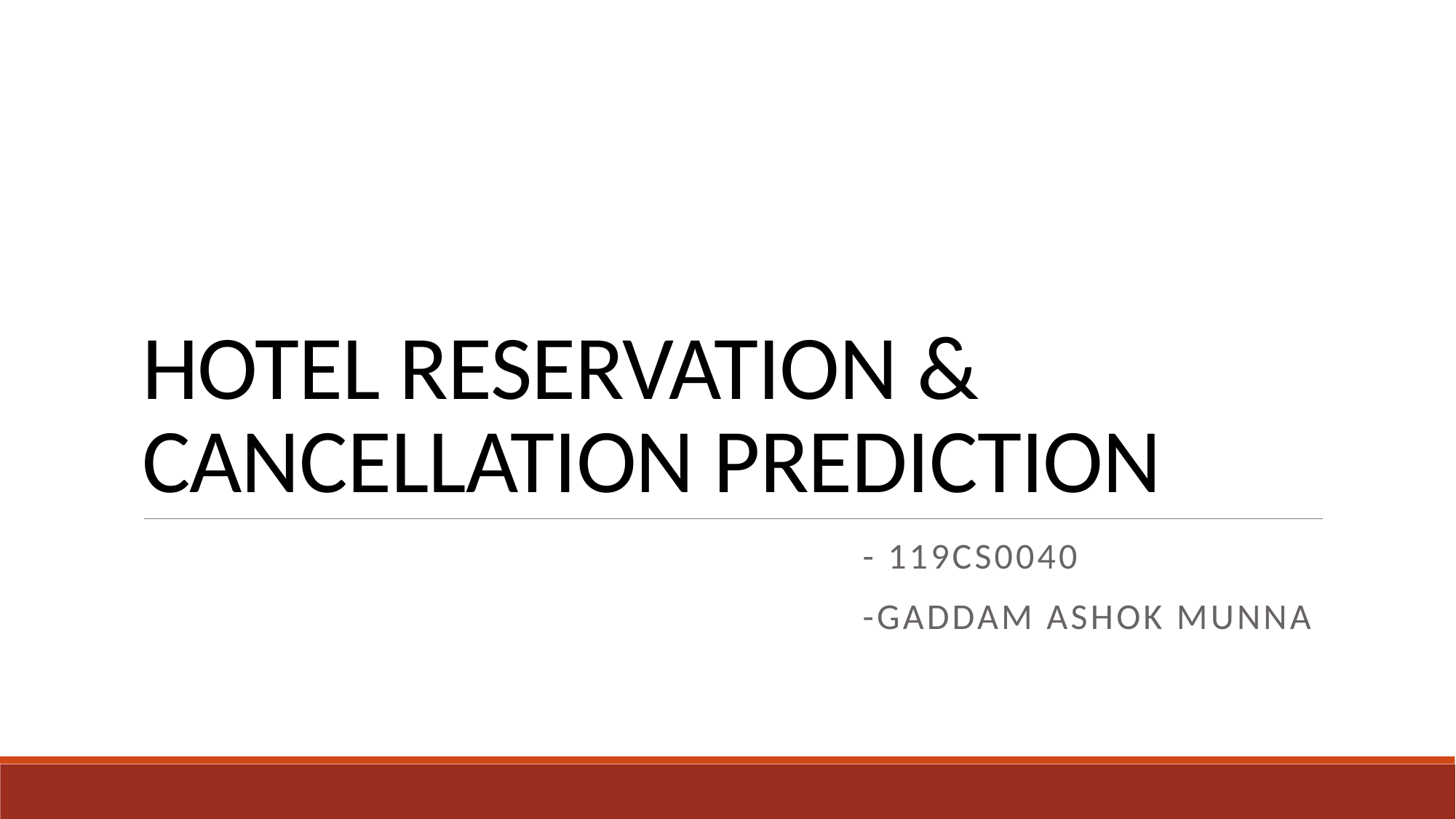

# HOTEL RESERVATION & CANCELLATION PREDICTION
- 119CS0040
-GADDAM ASHOK MUNNA